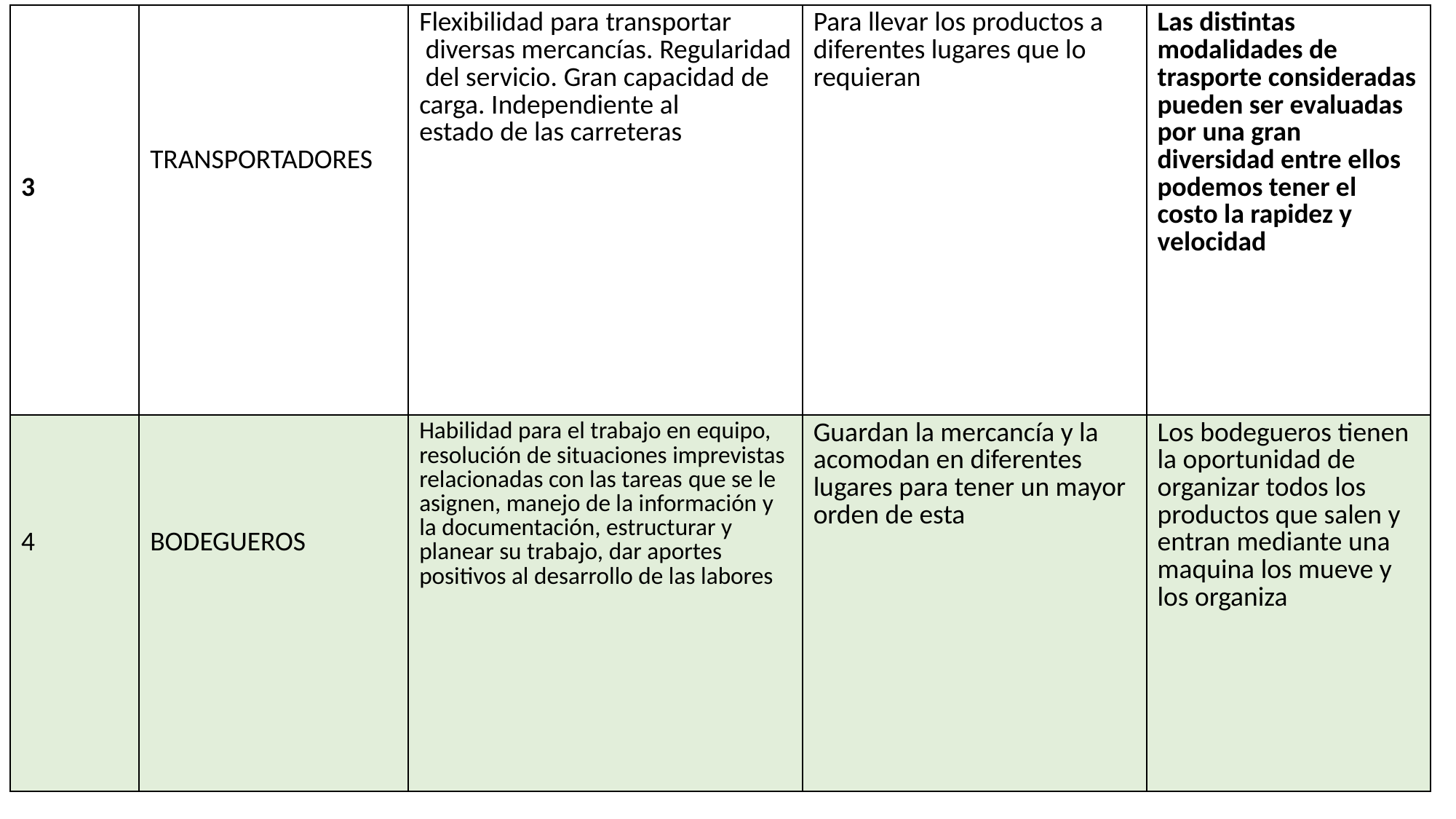

| 3 | TRANSPORTADORES | Flexibilidad para transportar  diversas mercancías. Regularidad del servicio. Gran capacidad de  carga. Independiente al estado de las carreteras | Para llevar los productos a diferentes lugares que lo requieran | Las distintas modalidades de trasporte consideradas pueden ser evaluadas por una gran diversidad entre ellos podemos tener el costo la rapidez y velocidad |
| --- | --- | --- | --- | --- |
| 4 | BODEGUEROS | Habilidad para el trabajo en equipo, resolución de situaciones imprevistas relacionadas con las tareas que se le asignen, manejo de la información y la documentación, estructurar y planear su trabajo, dar aportes positivos al desarrollo de las labores | Guardan la mercancía y la acomodan en diferentes lugares para tener un mayor orden de esta | Los bodegueros tienen la oportunidad de organizar todos los productos que salen y entran mediante una maquina los mueve y los organiza |